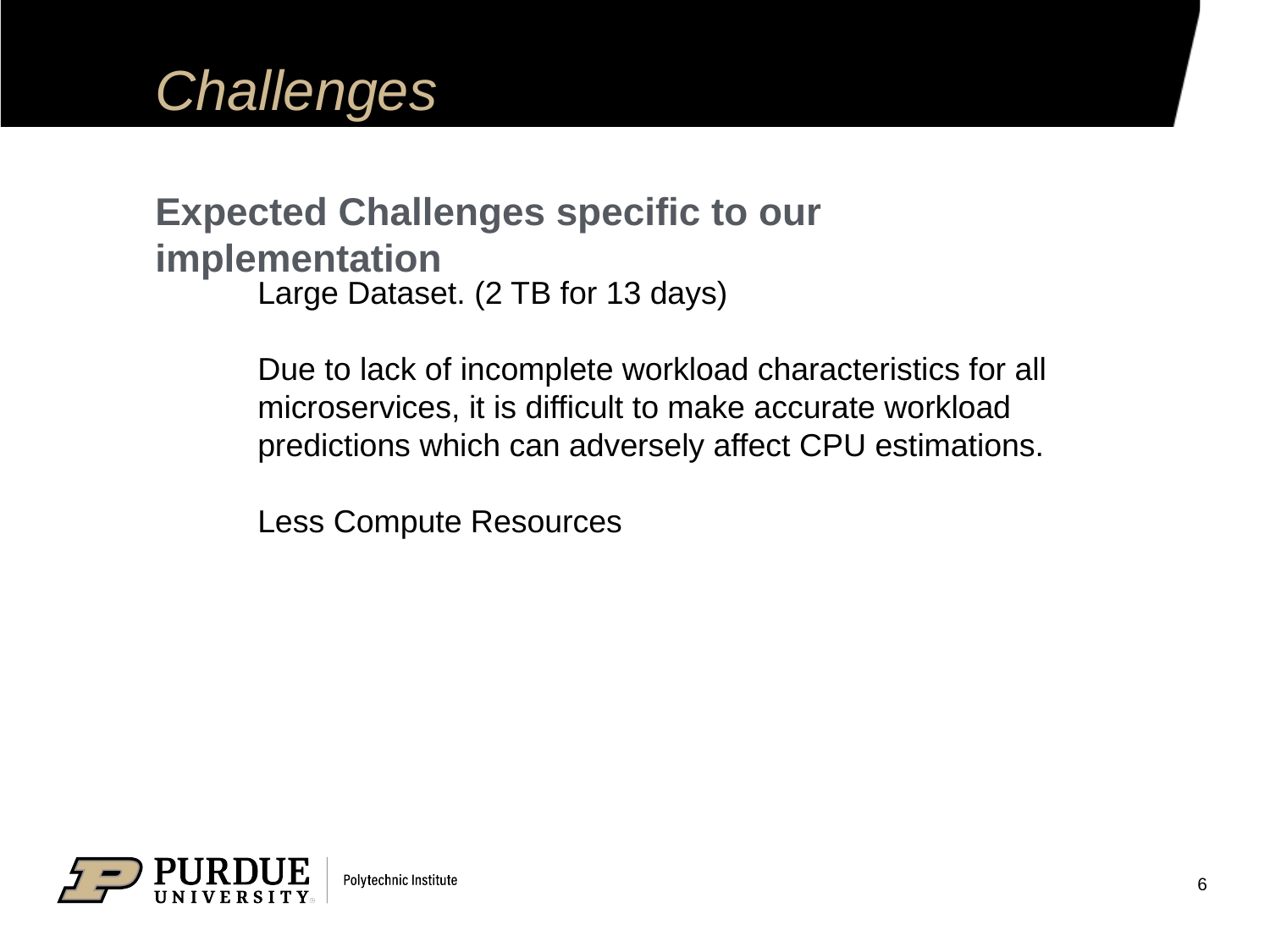

# Challenges
Expected Challenges specific to our implementation
Large Dataset. (2 TB for 13 days)

Due to lack of incomplete workload characteristics for all  microservices, it is difficult to make accurate workload predictions which can adversely affect CPU estimations.

Less Compute Resources

6